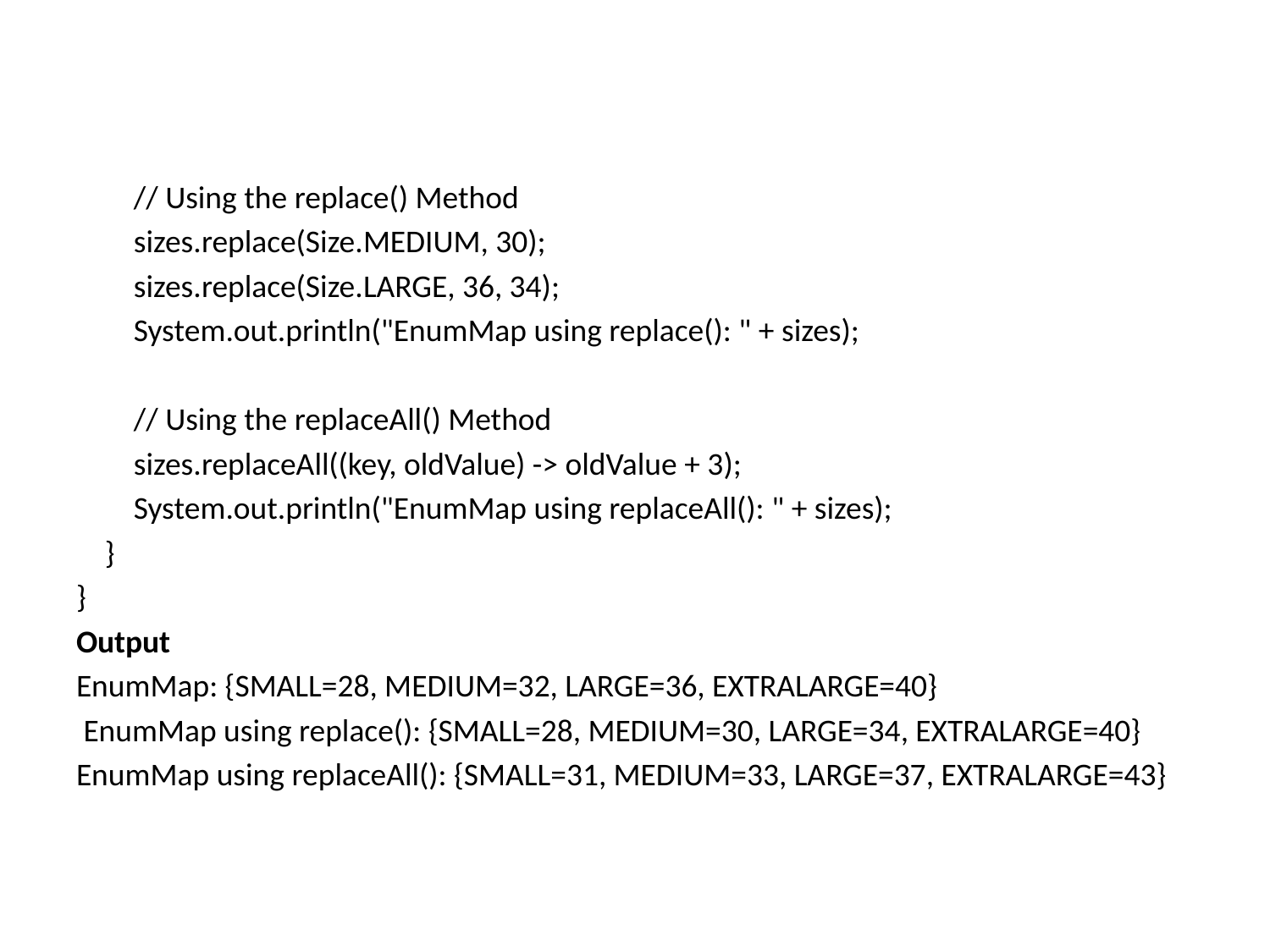

// Using the replace() Method
        sizes.replace(Size.MEDIUM, 30);
        sizes.replace(Size.LARGE, 36, 34);
        System.out.println("EnumMap using replace(): " + sizes);

        // Using the replaceAll() Method
        sizes.replaceAll((key, oldValue) -> oldValue + 3);
        System.out.println("EnumMap using replaceAll(): " + sizes);
    }
}
Output
EnumMap: {SMALL=28, MEDIUM=32, LARGE=36, EXTRALARGE=40}
 EnumMap using replace(): {SMALL=28, MEDIUM=30, LARGE=34, EXTRALARGE=40}
EnumMap using replaceAll(): {SMALL=31, MEDIUM=33, LARGE=37, EXTRALARGE=43}